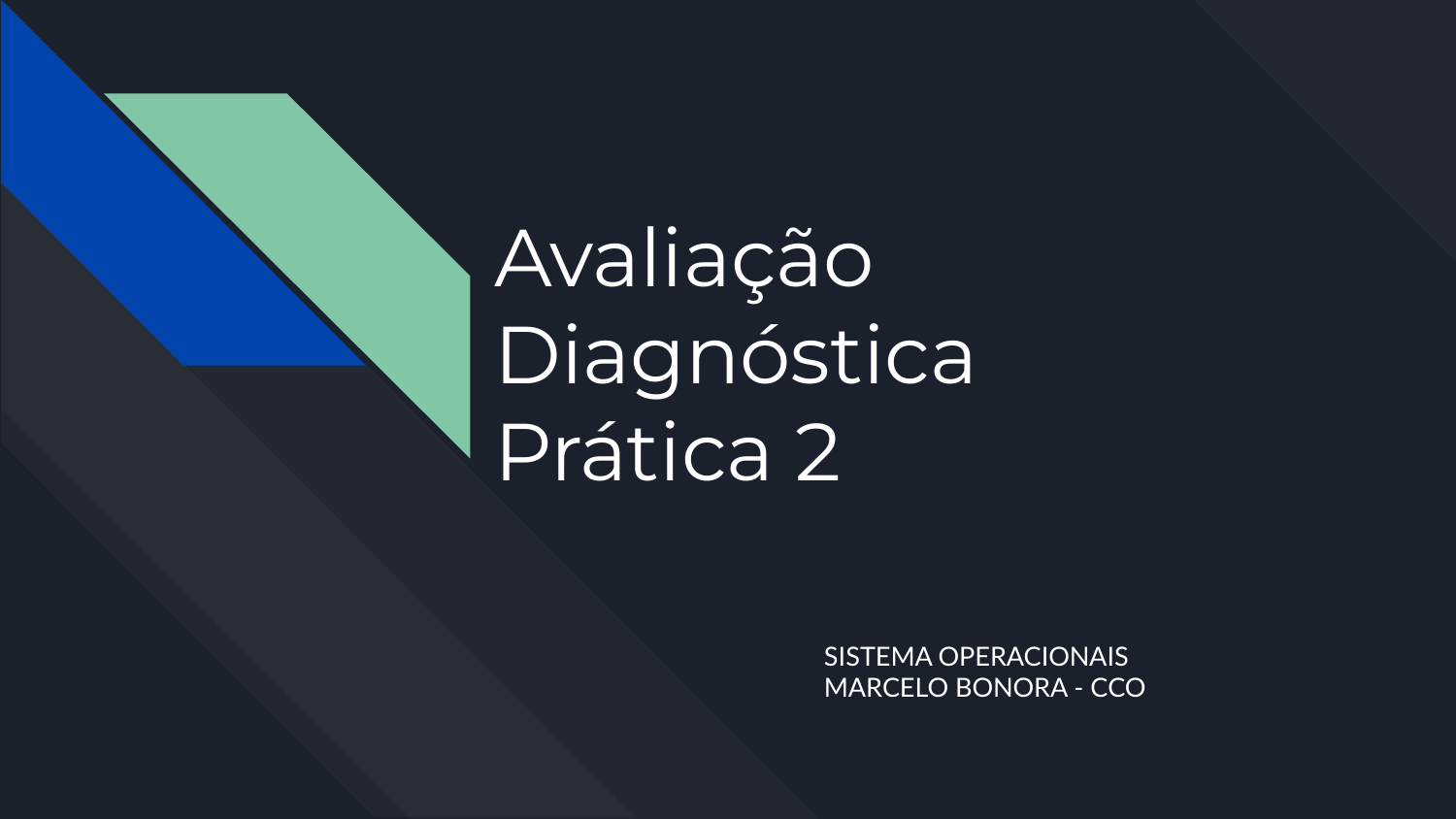

# Avaliação Diagnóstica Prática 2
SISTEMA OPERACIONAIS
MARCELO BONORA - CCO